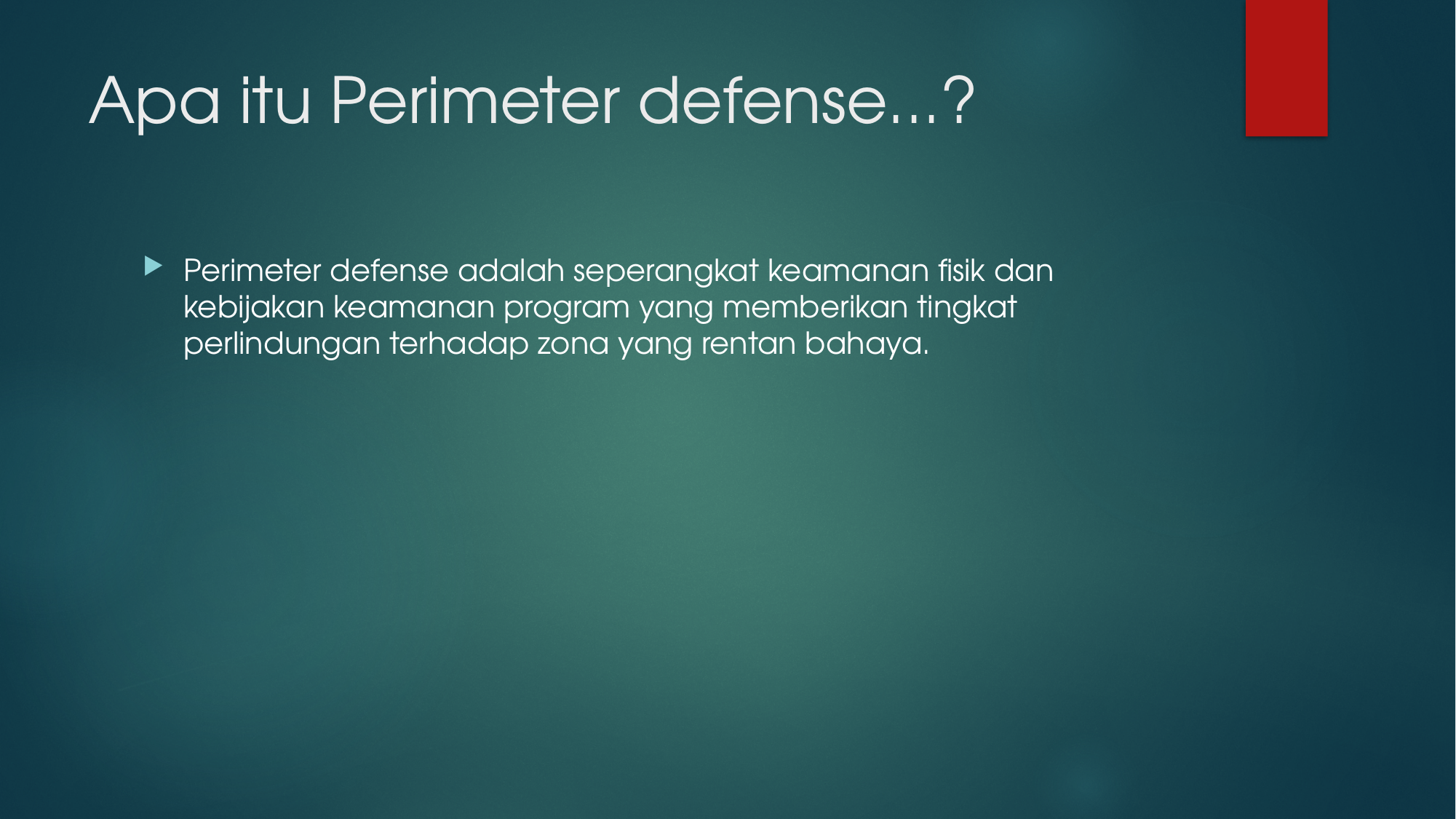

# Apa itu Perimeter defense...?
Perimeter defense adalah seperangkat keamanan fisik dan kebijakan keamanan program yang memberikan tingkat perlindungan terhadap zona yang rentan bahaya.